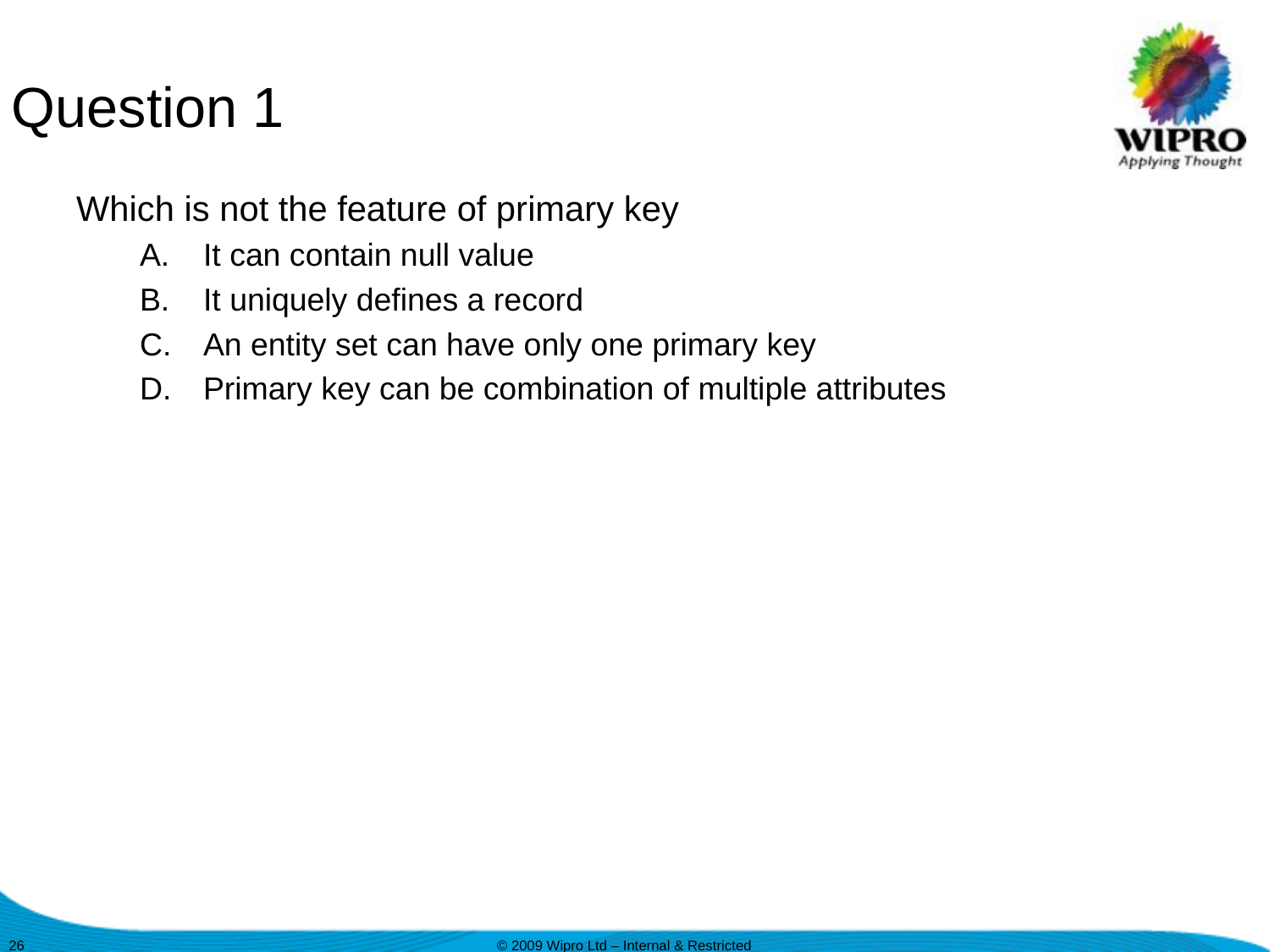

# Question 1
Which is not the feature of primary key
It can contain null value
It uniquely defines a record
An entity set can have only one primary key
Primary key can be combination of multiple attributes